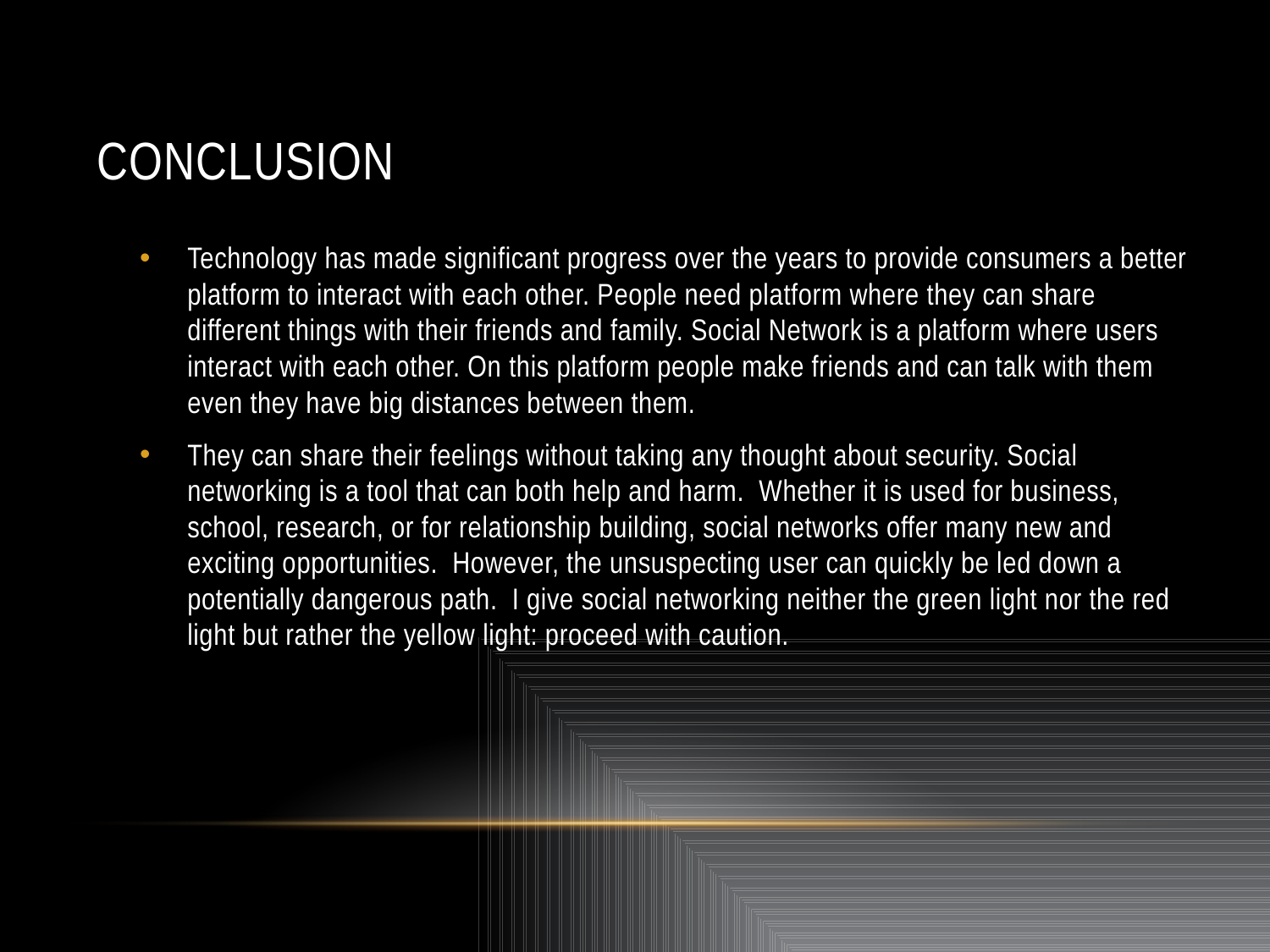

# Conclusion
Technology has made significant progress over the years to provide consumers a better platform to interact with each other. People need platform where they can share different things with their friends and family. Social Network is a platform where users interact with each other. On this platform people make friends and can talk with them even they have big distances between them.
They can share their feelings without taking any thought about security. Social networking is a tool that can both help and harm.  Whether it is used for business, school, research, or for relationship building, social networks offer many new and exciting opportunities.  However, the unsuspecting user can quickly be led down a potentially dangerous path.  I give social networking neither the green light nor the red light but rather the yellow light: proceed with caution.